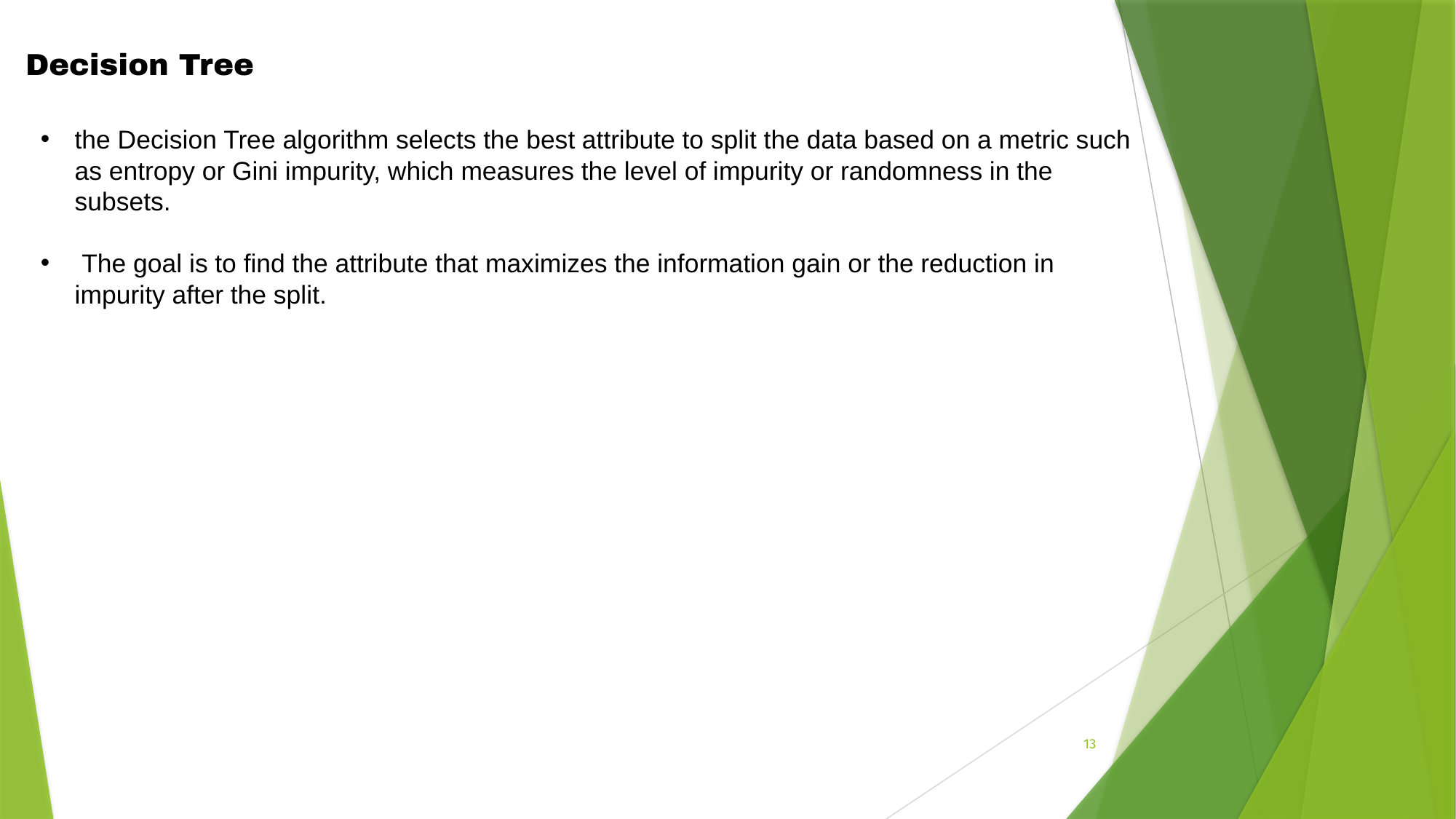

Decision Tree
the Decision Tree algorithm selects the best attribute to split the data based on a metric such as entropy or Gini impurity, which measures the level of impurity or randomness in the subsets.

 The goal is to find the attribute that maximizes the information gain or the reduction in impurity after the split.
13